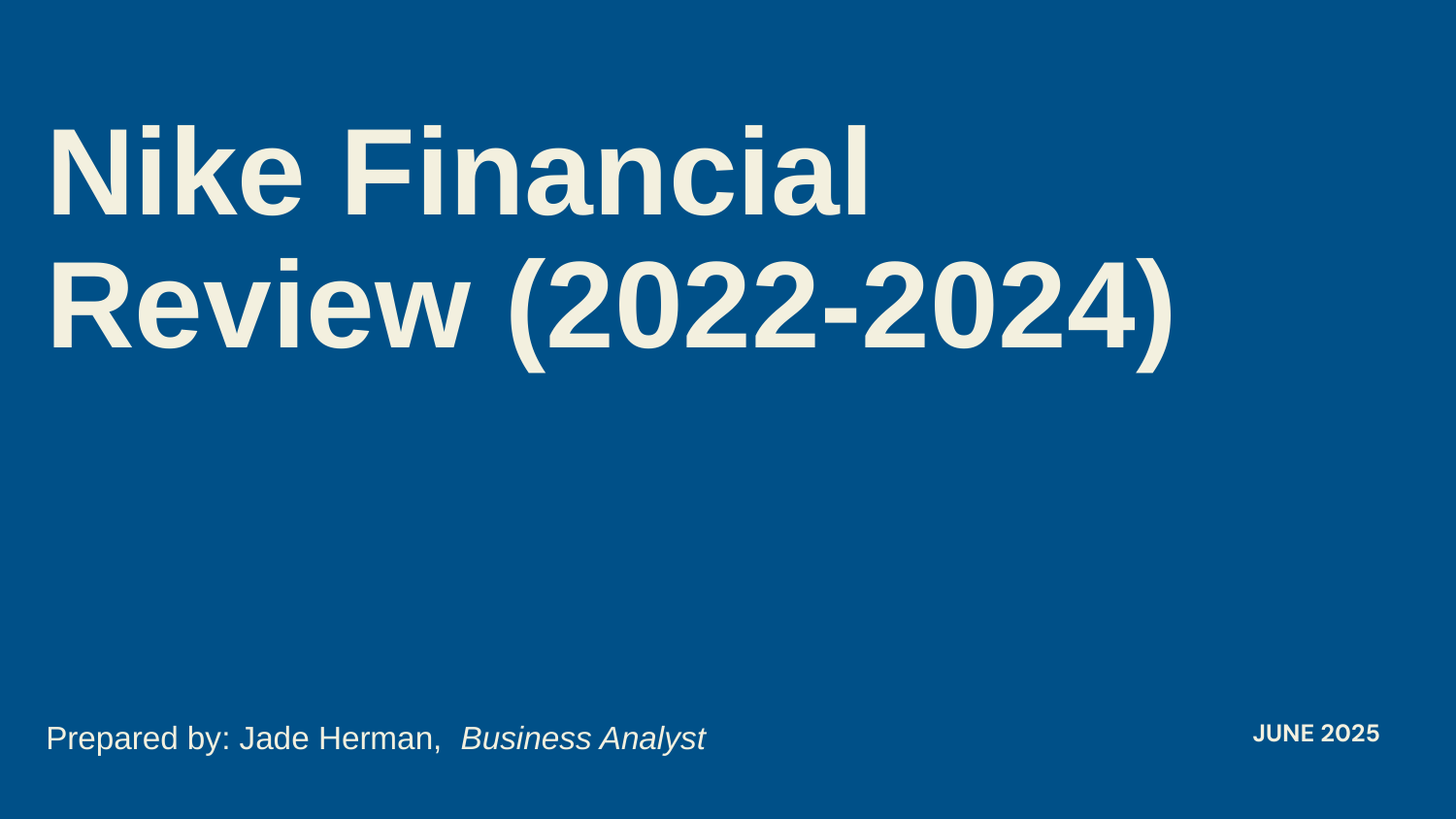

# Nike Financial Review (2022-2024)
Prepared by: Jade Herman,  Business Analyst
JUNE 2025